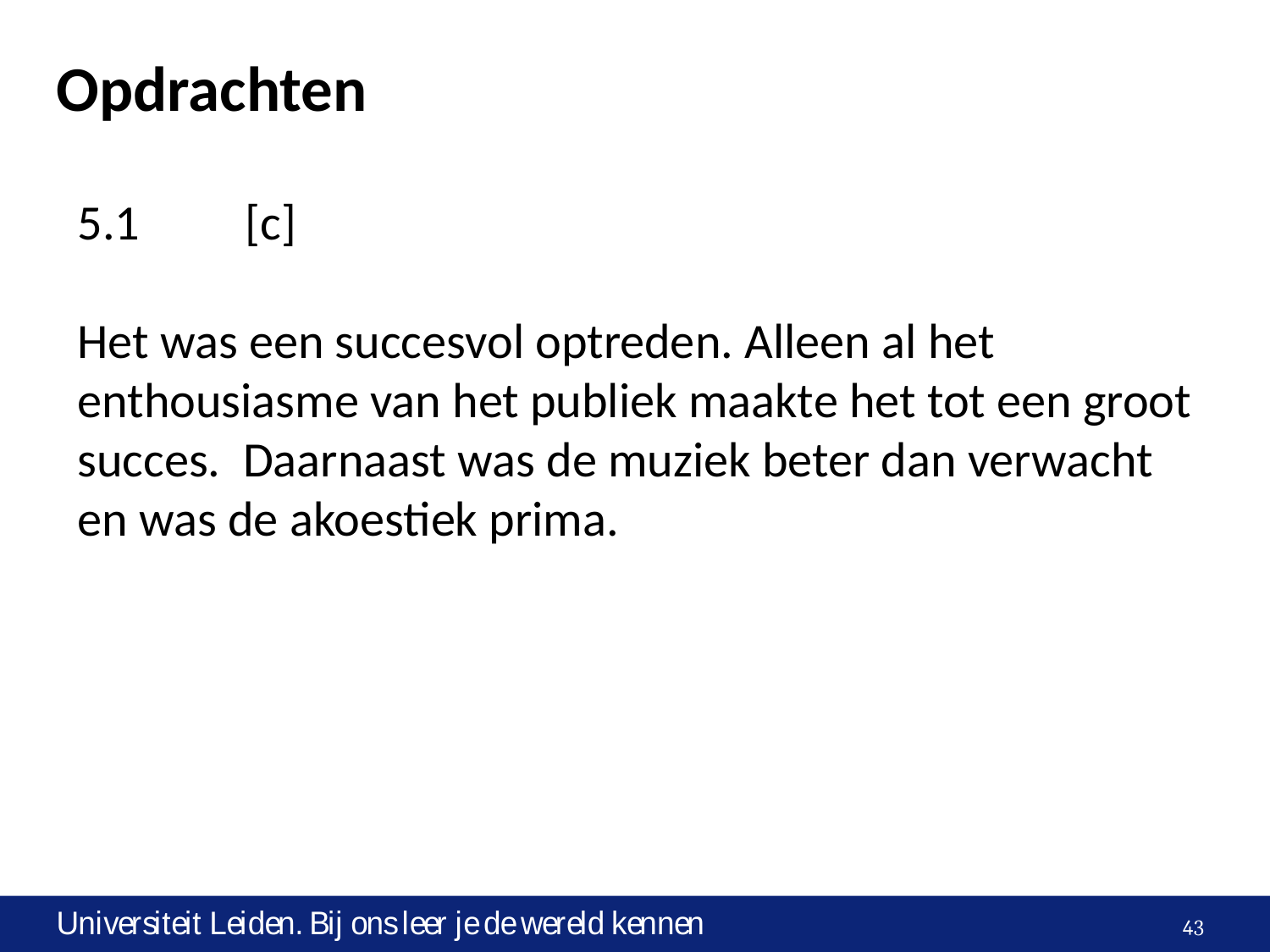

# Opdrachten
5.1 	[c]

Het was een succesvol optreden. Alleen al het enthousiasme van het publiek maakte het tot een groot succes.  Daarnaast was de muziek beter dan verwacht en was de akoestiek prima.